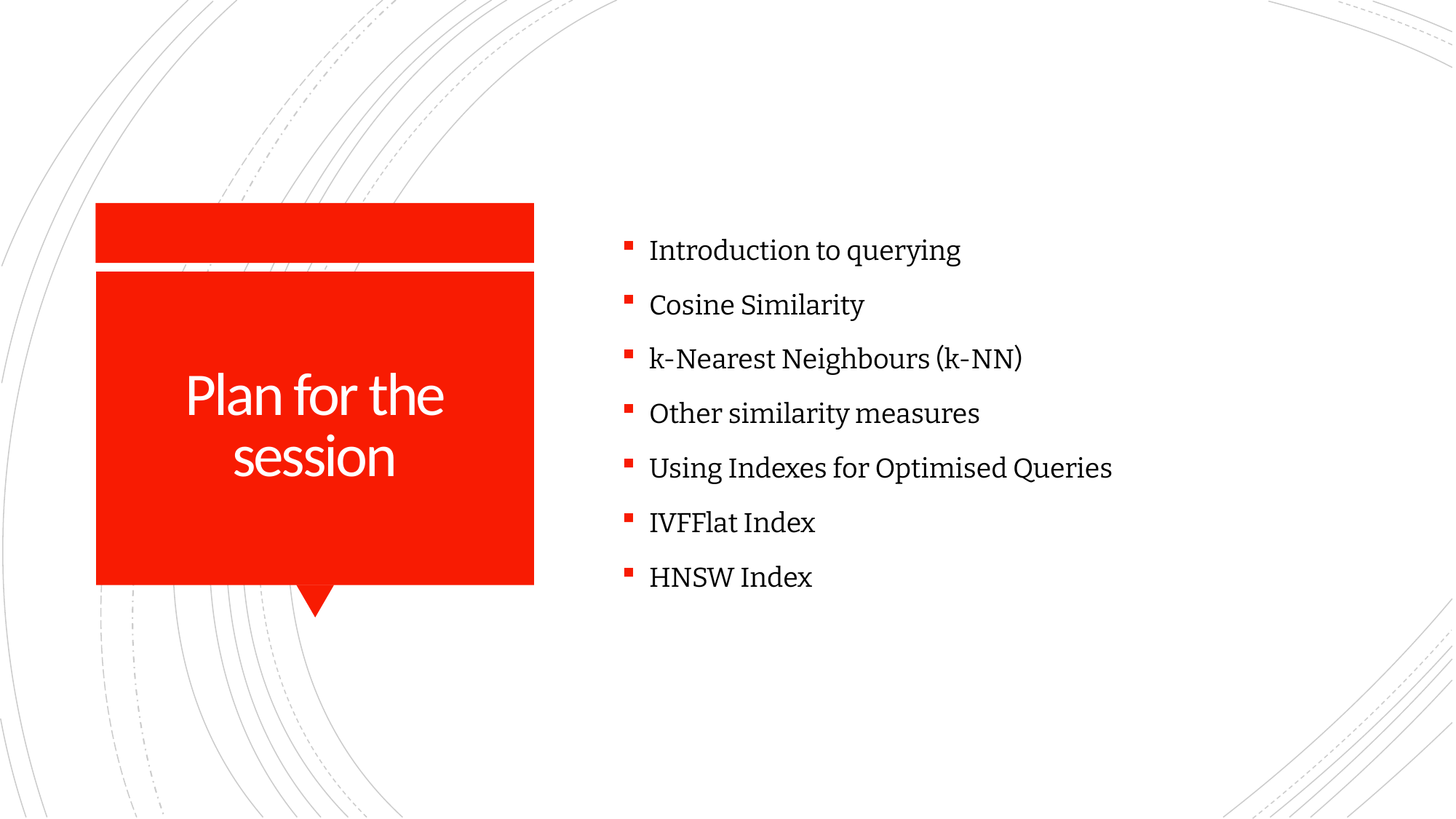

Introduction to querying
Cosine Similarity
k-Nearest Neighbours (k-NN)
Other similarity measures
Using Indexes for Optimised Queries
IVFFlat Index
HNSW Index
# Plan for the session